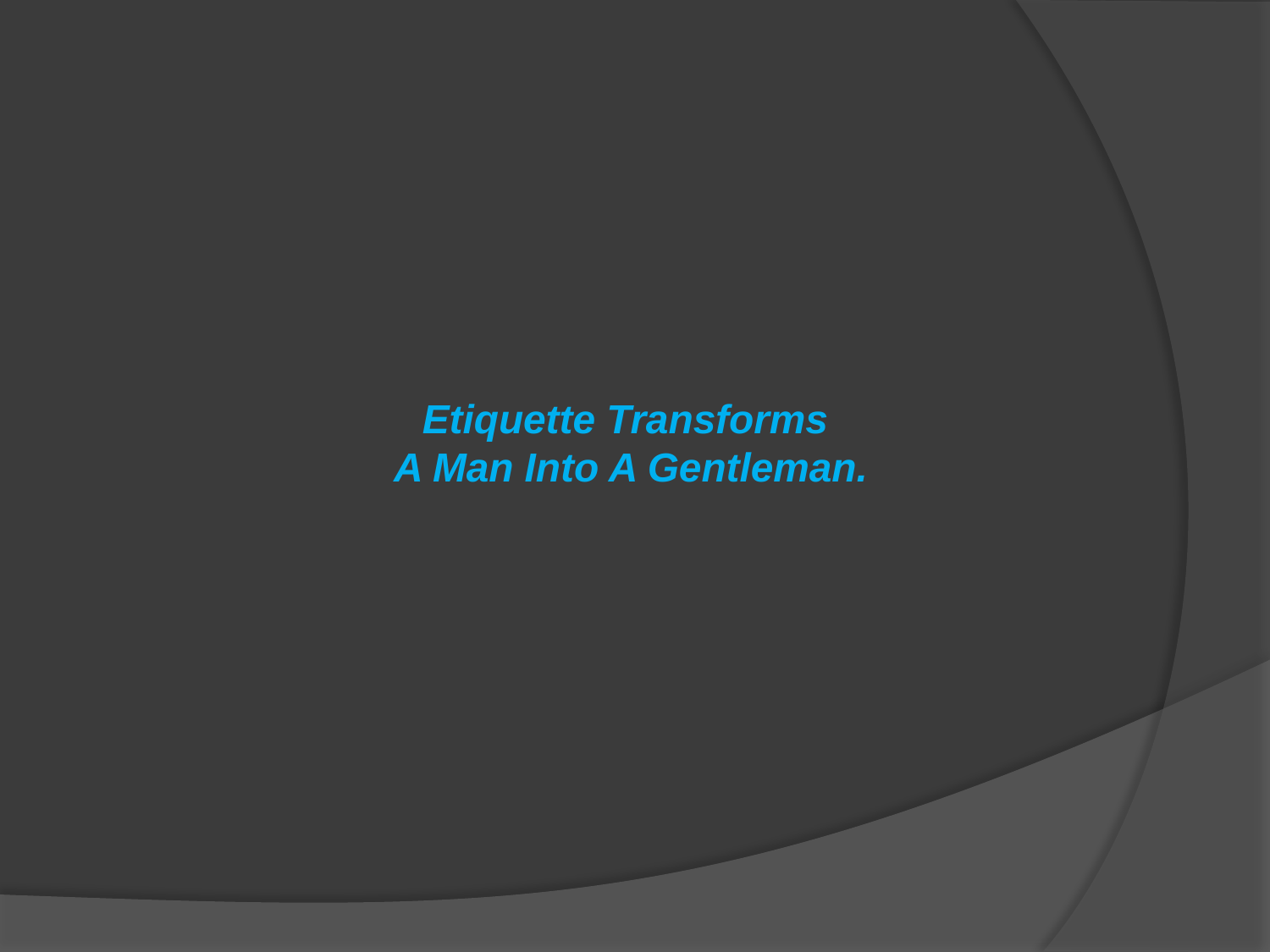

# Etiquette Transforms A Man Into A Gentleman.